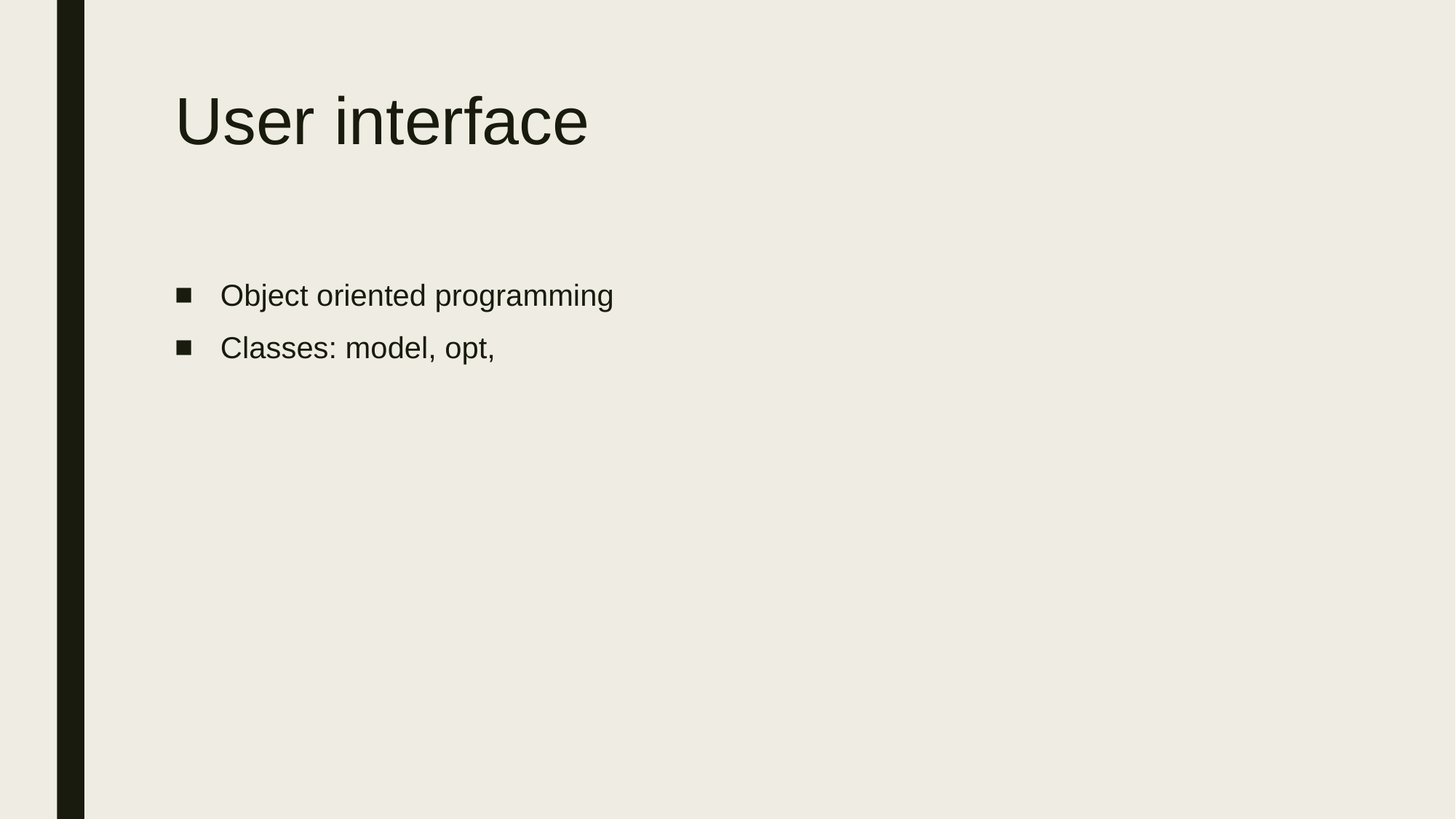

# User interface
Object oriented programming
Classes: model, opt,